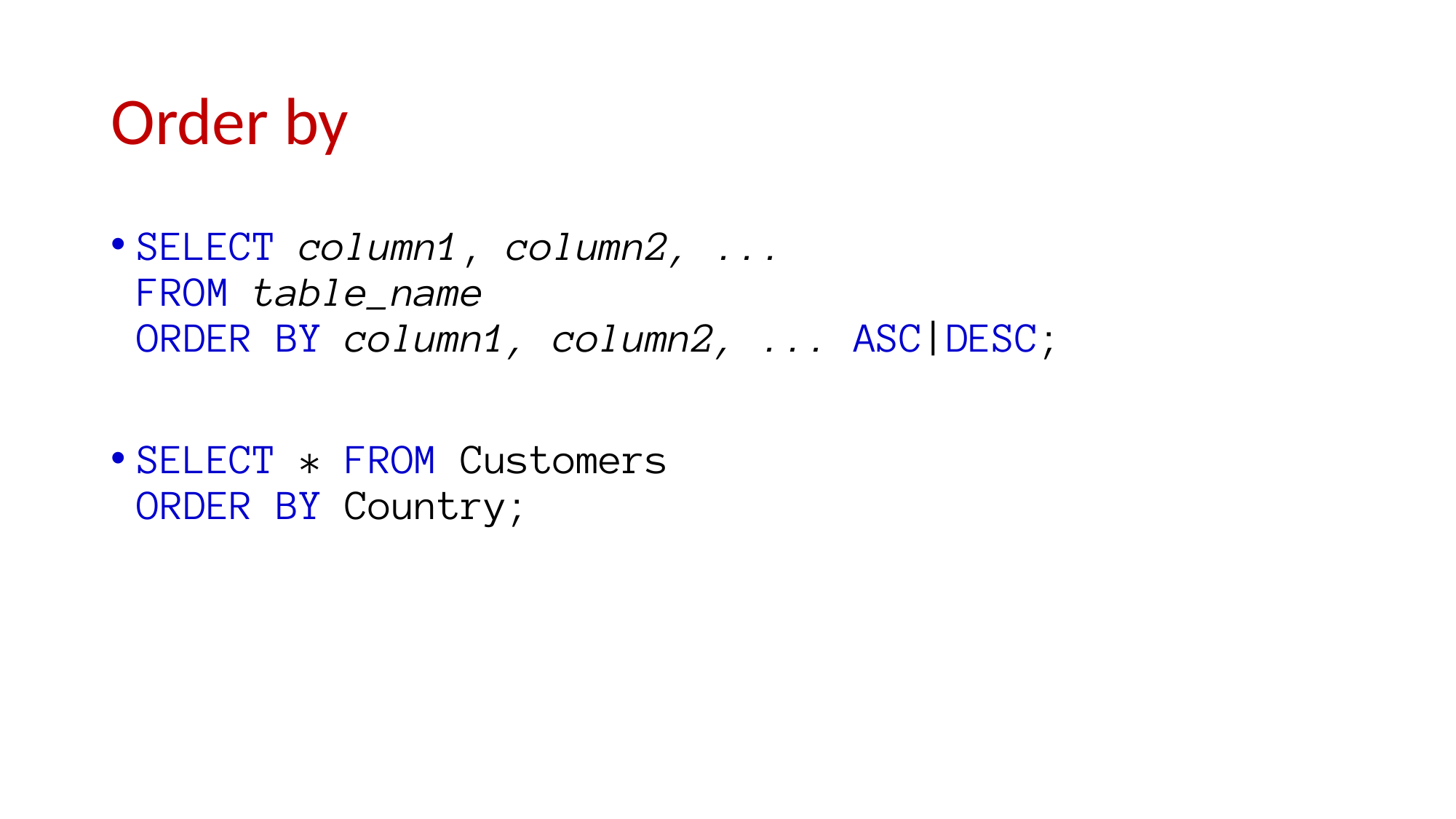

# Order by
SELECT column1, column2, ...
FROM table_name
ORDER BY column1, column2, ... ASC|DESC;

SELECT * FROM Customers
ORDER BY Country;